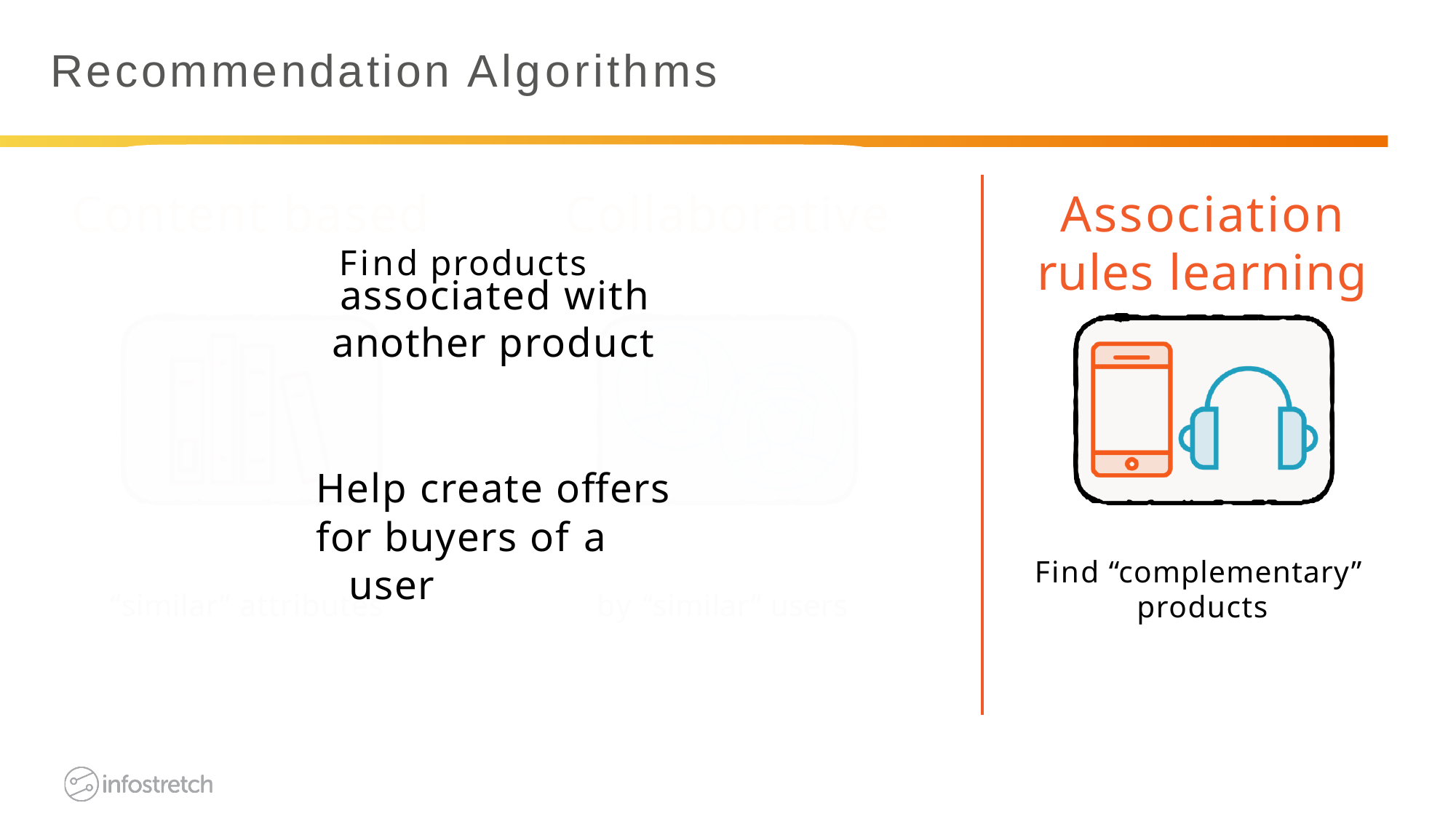

# Recommendation Algorithms

Content based	Collaborative
Association  rules learning
Find products
associated with another product

Help create offers
for buyers of a user
Find “complementary”  products
“similar” attributes
by “similar” users